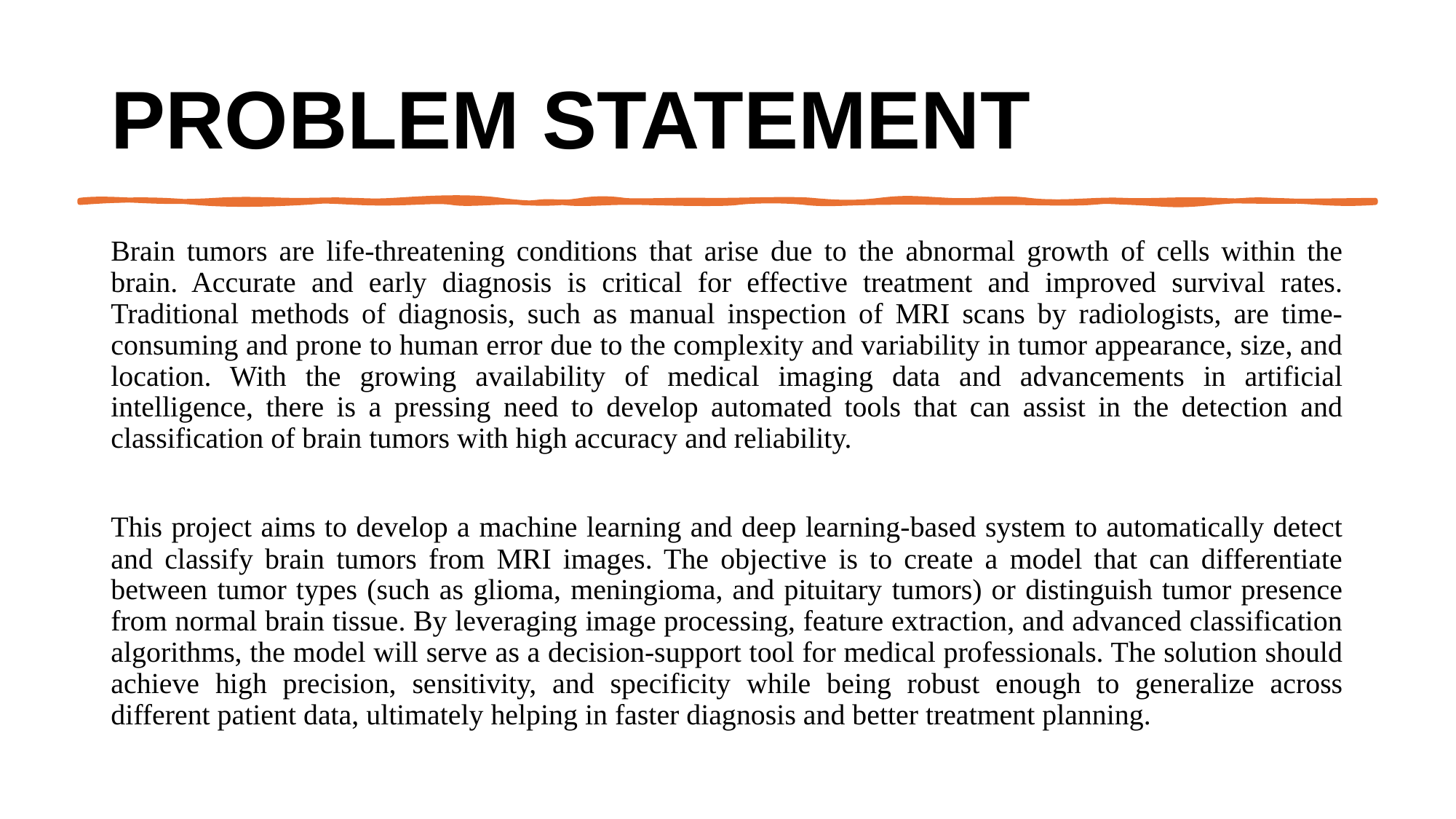

# Problem Statement

Brain tumors are life-threatening conditions that arise due to the abnormal growth of cells within the brain. Accurate and early diagnosis is critical for effective treatment and improved survival rates. Traditional methods of diagnosis, such as manual inspection of MRI scans by radiologists, are time-consuming and prone to human error due to the complexity and variability in tumor appearance, size, and location. With the growing availability of medical imaging data and advancements in artificial intelligence, there is a pressing need to develop automated tools that can assist in the detection and classification of brain tumors with high accuracy and reliability.

This project aims to develop a machine learning and deep learning-based system to automatically detect and classify brain tumors from MRI images. The objective is to create a model that can differentiate between tumor types (such as glioma, meningioma, and pituitary tumors) or distinguish tumor presence from normal brain tissue. By leveraging image processing, feature extraction, and advanced classification algorithms, the model will serve as a decision-support tool for medical professionals. The solution should achieve high precision, sensitivity, and specificity while being robust enough to generalize across different patient data, ultimately helping in faster diagnosis and better treatment planning.